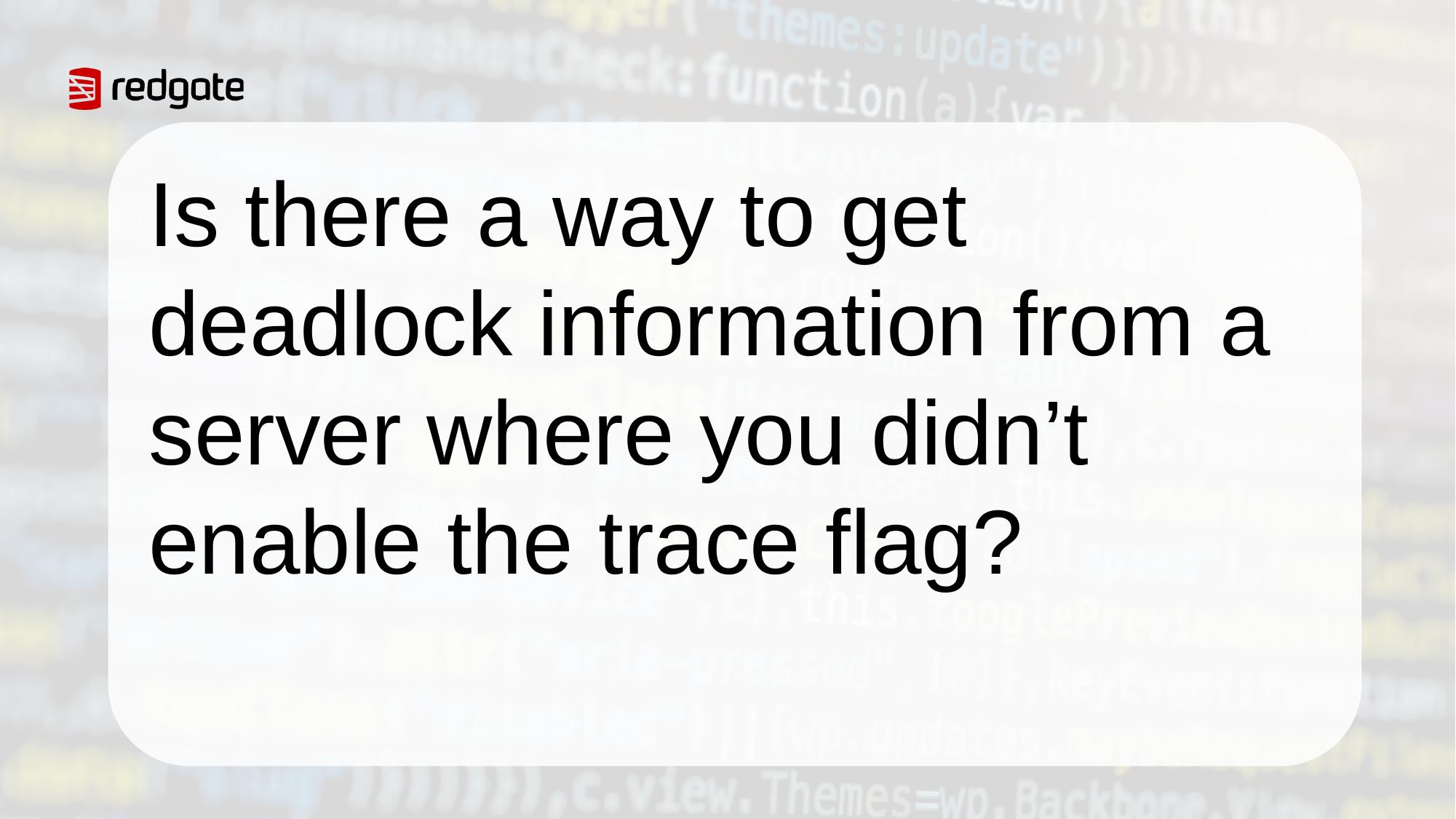

Is there a way to get deadlock information from a server where you didn’t enable the trace flag?